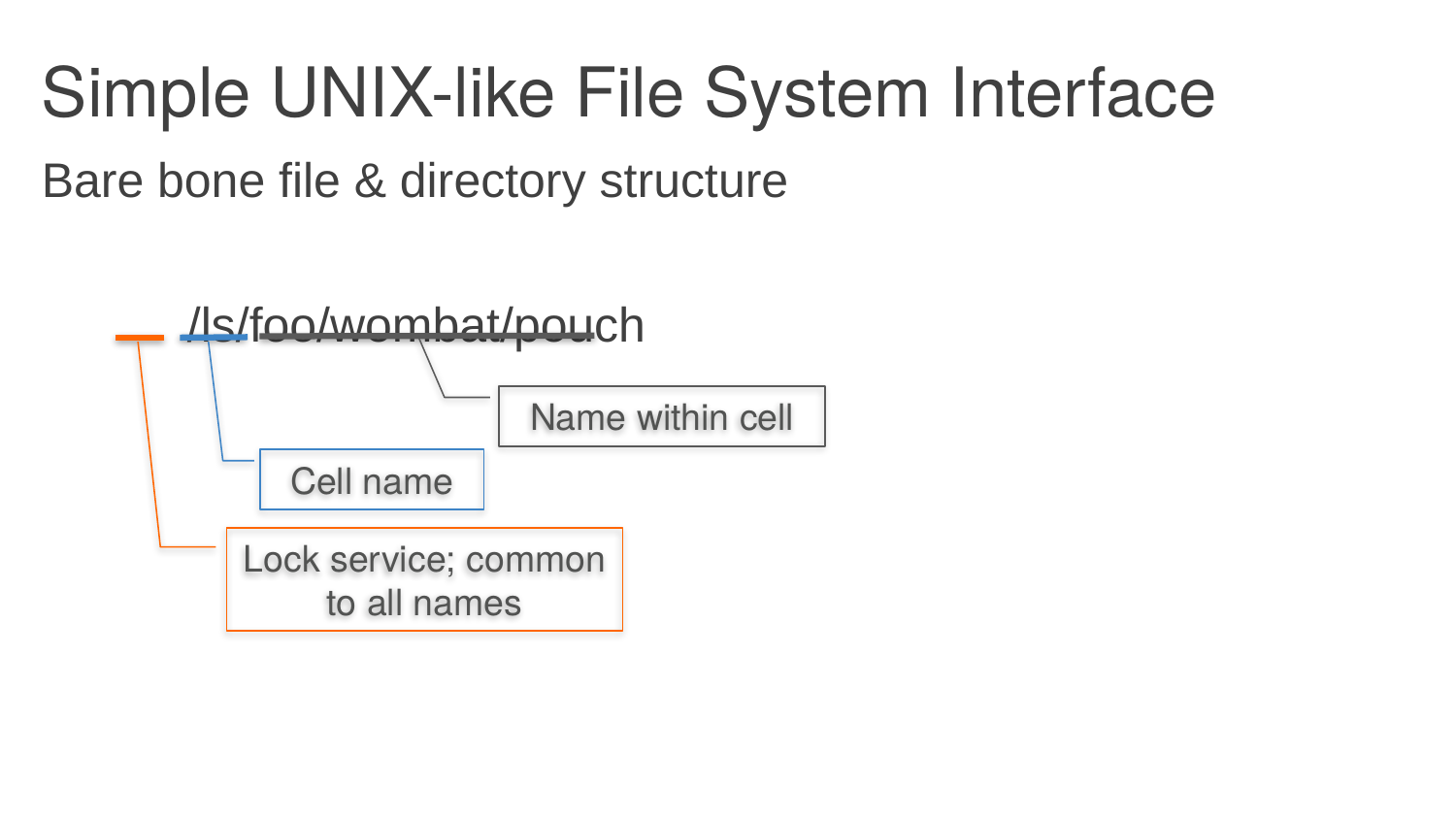

# Simple UNIX-like File System Interface
Bare bone file & directory structure

	/ls/foo/wombat/pouch
Name within cell
Cell name
Lock service; common to all names